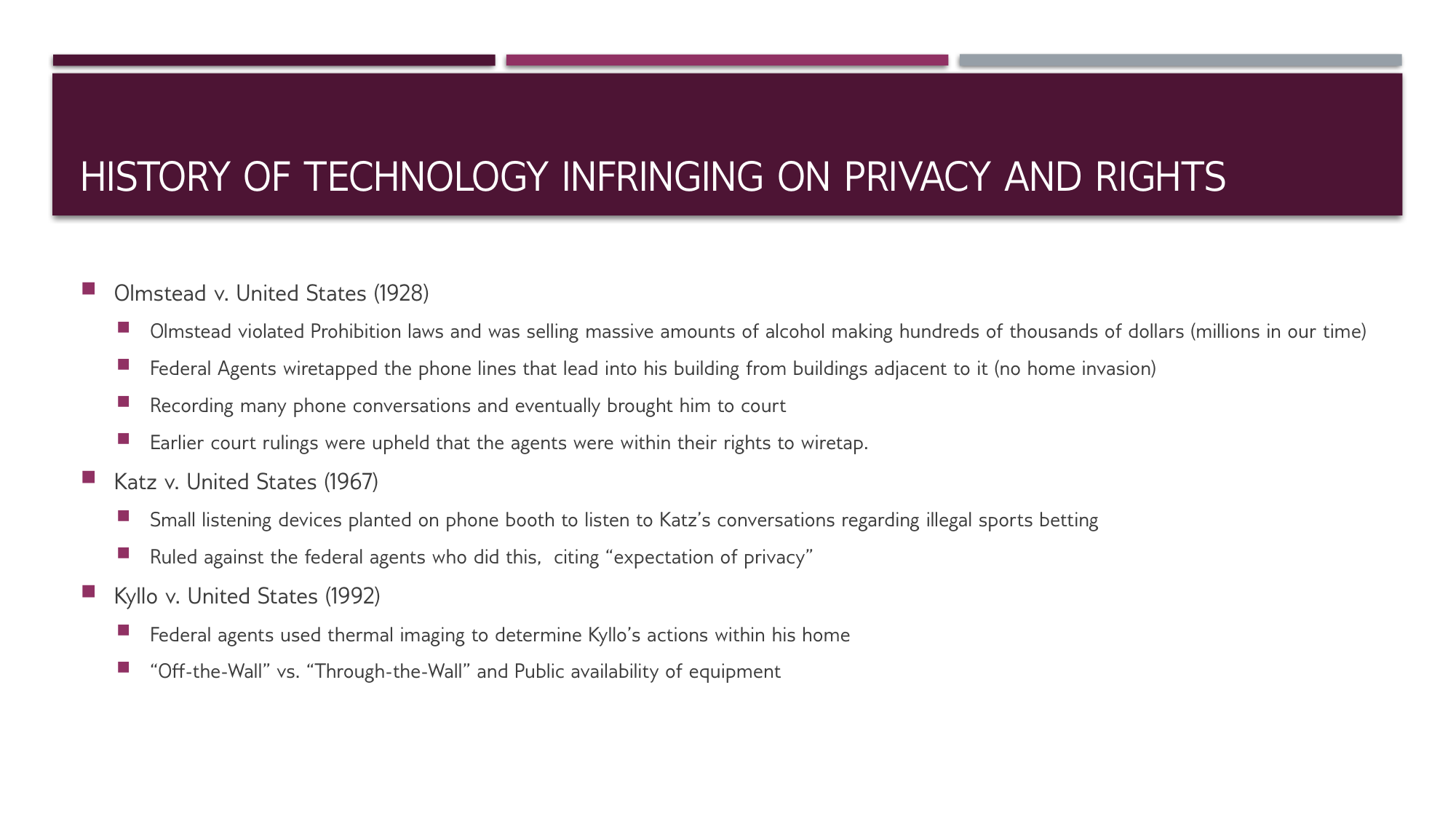

# History of Technology infringing on Privacy and rights
Olmstead v. United States (1928)
Olmstead violated Prohibition laws and was selling massive amounts of alcohol making hundreds of thousands of dollars (millions in our time)
Federal Agents wiretapped the phone lines that lead into his building from buildings adjacent to it (no home invasion)
Recording many phone conversations and eventually brought him to court
Earlier court rulings were upheld that the agents were within their rights to wiretap.
Katz v. United States (1967)
Small listening devices planted on phone booth to listen to Katz’s conversations regarding illegal sports betting
Ruled against the federal agents who did this,  citing “expectation of privacy”
Kyllo v. United States (1992)
Federal agents used thermal imaging to determine Kyllo’s actions within his home
“Off-the-Wall” vs. “Through-the-Wall” and Public availability of equipment